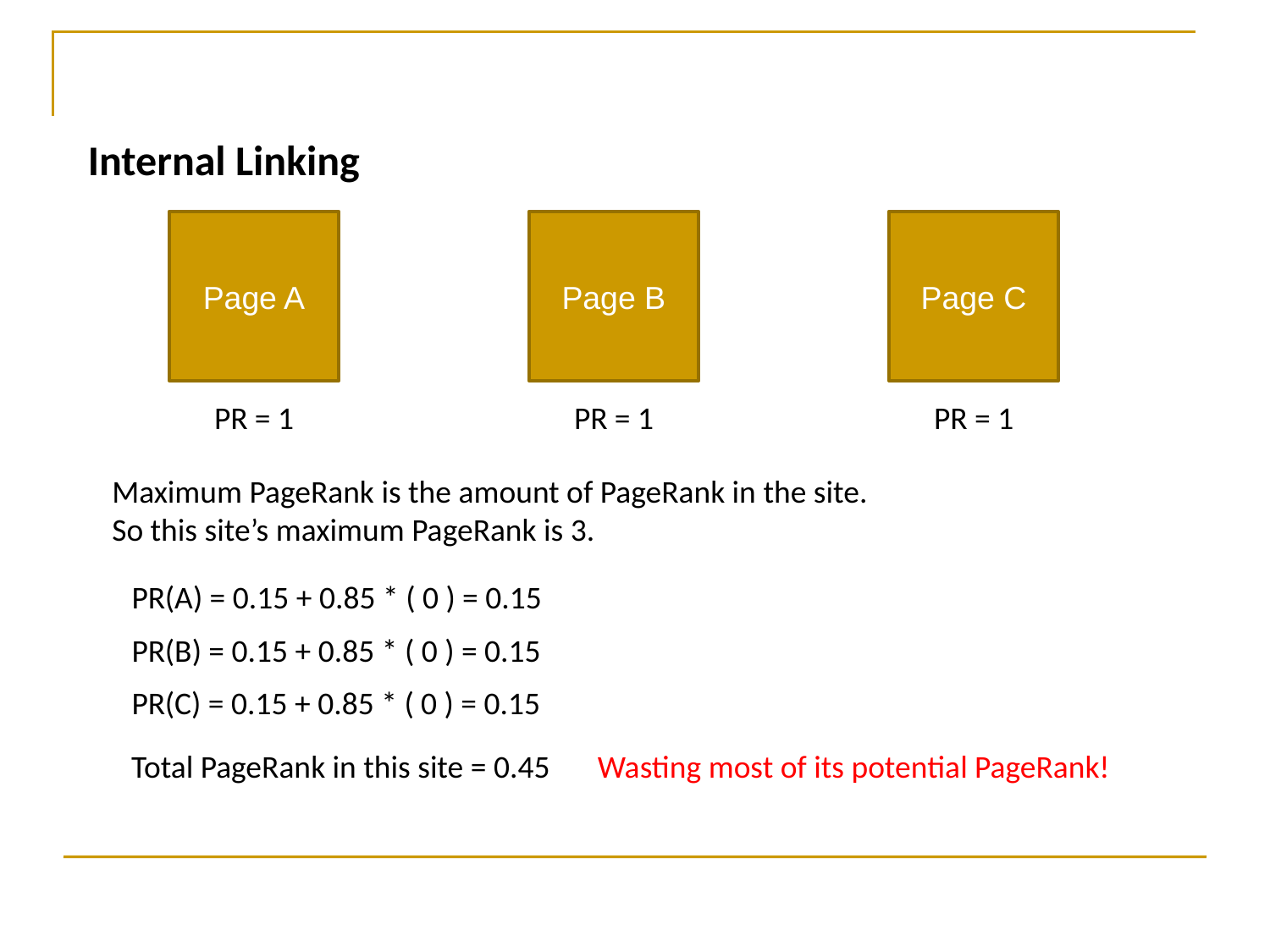

Internal Linking
Page A
Page B
Page C
PR = 1
PR = 1
PR = 1
Maximum PageRank is the amount of PageRank in the site.
So this site’s maximum PageRank is 3.
PR(A) = 0.15 + 0.85 * ( 0 ) = 0.15
PR(B) = 0.15 + 0.85 * ( 0 ) = 0.15
PR(C) = 0.15 + 0.85 * ( 0 ) = 0.15
Total PageRank in this site = 0.45
Wasting most of its potential PageRank!